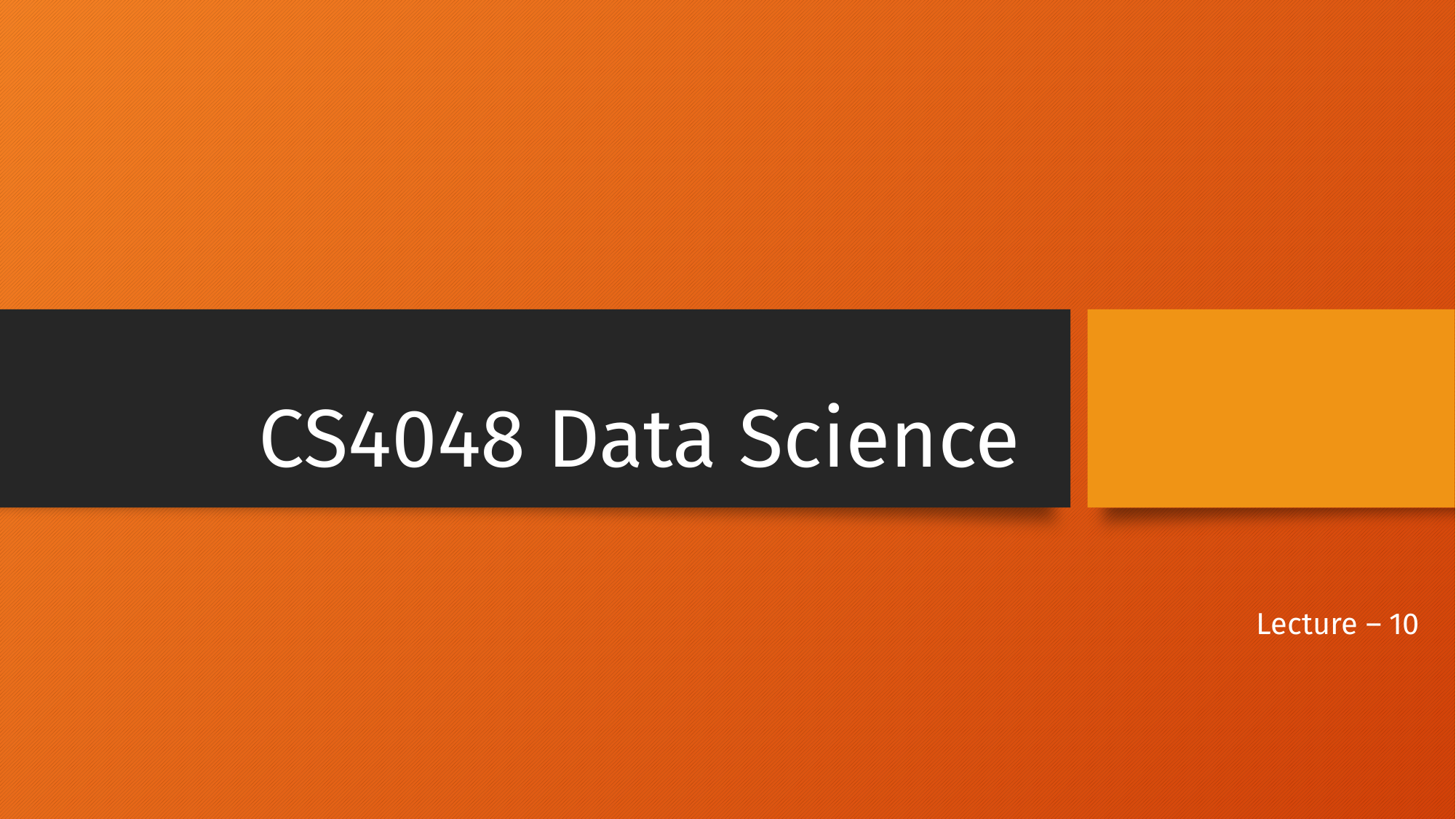

# CS4048 Data Science
Lecture – 10